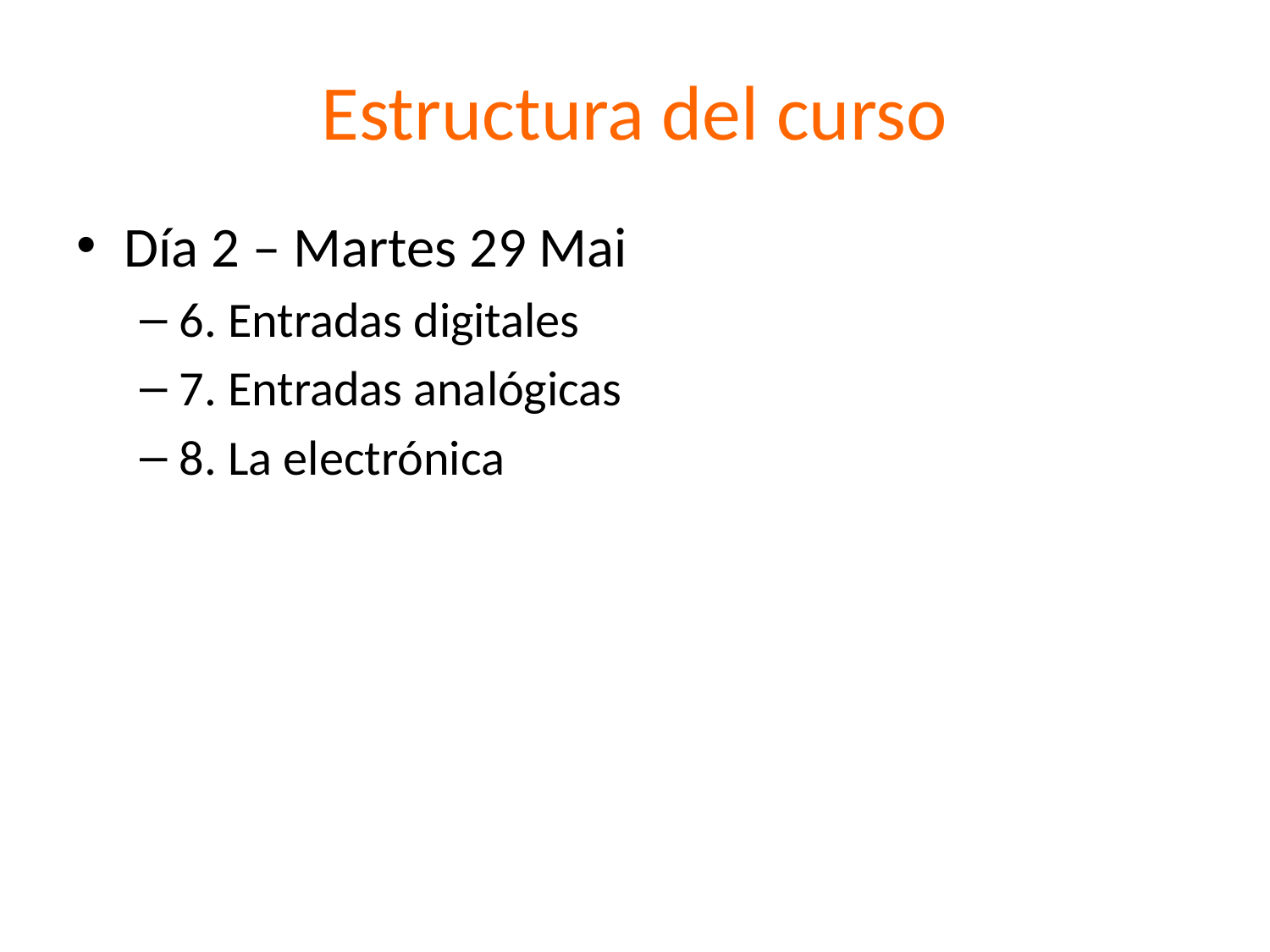

# Estructura del curso
Día 2 – Martes 29 Mai
6. Entradas digitales
7. Entradas analógicas
8. La electrónica